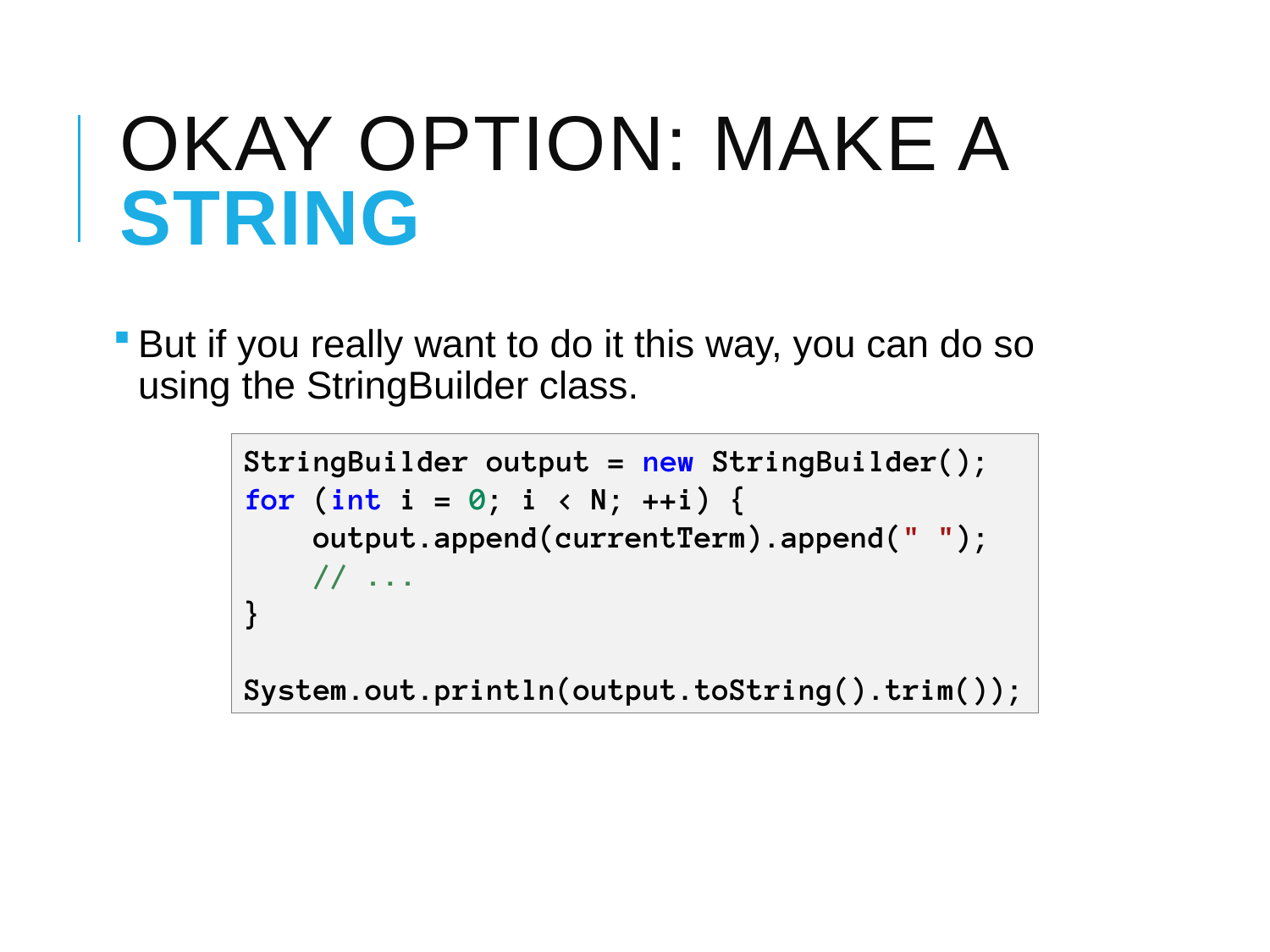

# Okay Option: MAKE a STRING
But if you really want to do it this way, you can do so using the StringBuilder class.
StringBuilder output = new StringBuilder();
for (int i = 0; i < N; ++i) {
    output.append(currentTerm).append(" ");
    // ...
}
System.out.println(output.toString().trim());